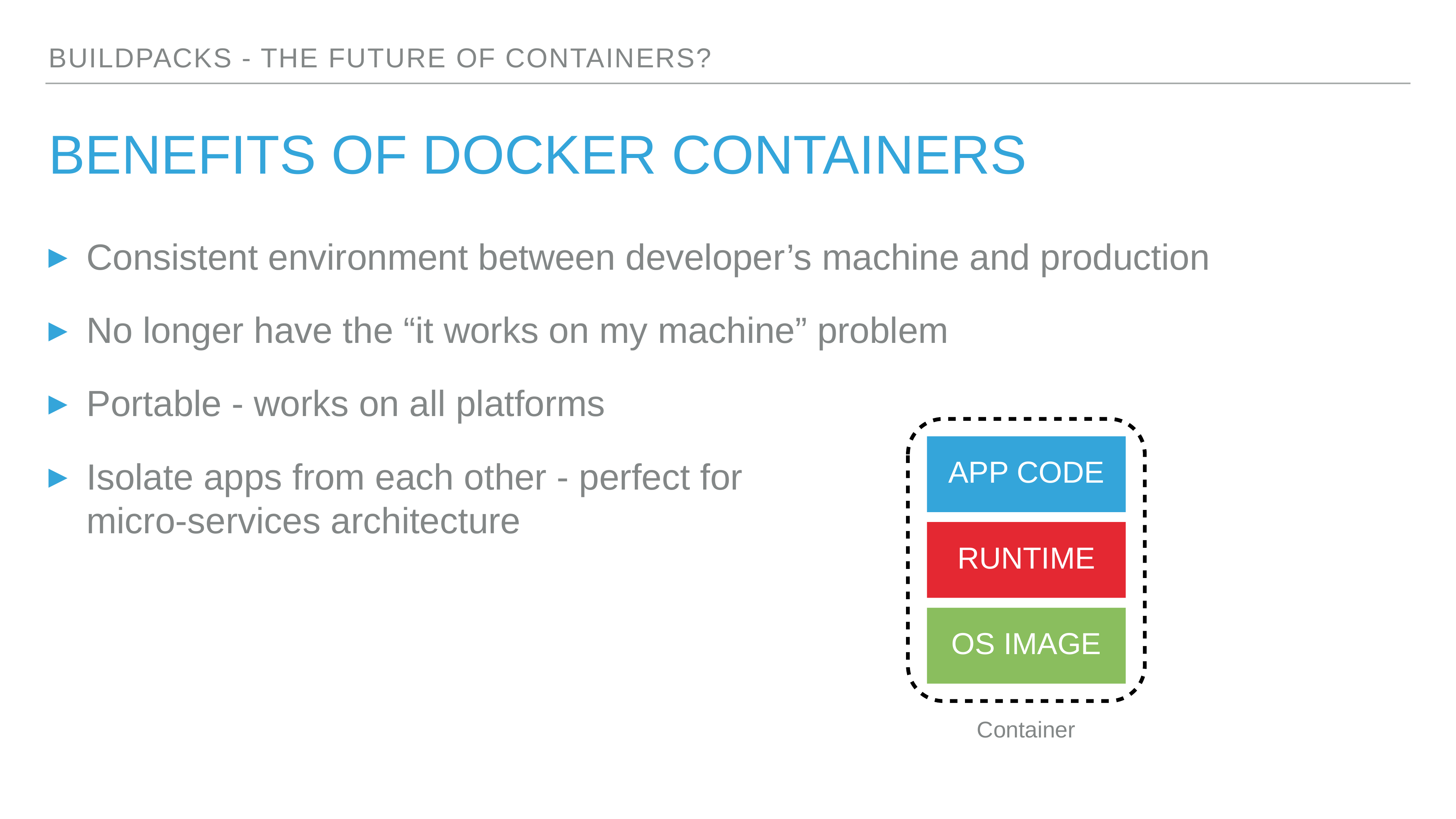

Buildpacks - the future of containers?
# Benefits of Docker containers
Consistent environment between developer’s machine and production
No longer have the “it works on my machine” problem
Portable - works on all platforms
Isolate apps from each other - perfect for
micro-services architecture

App code
Runtime
OS Image
Container